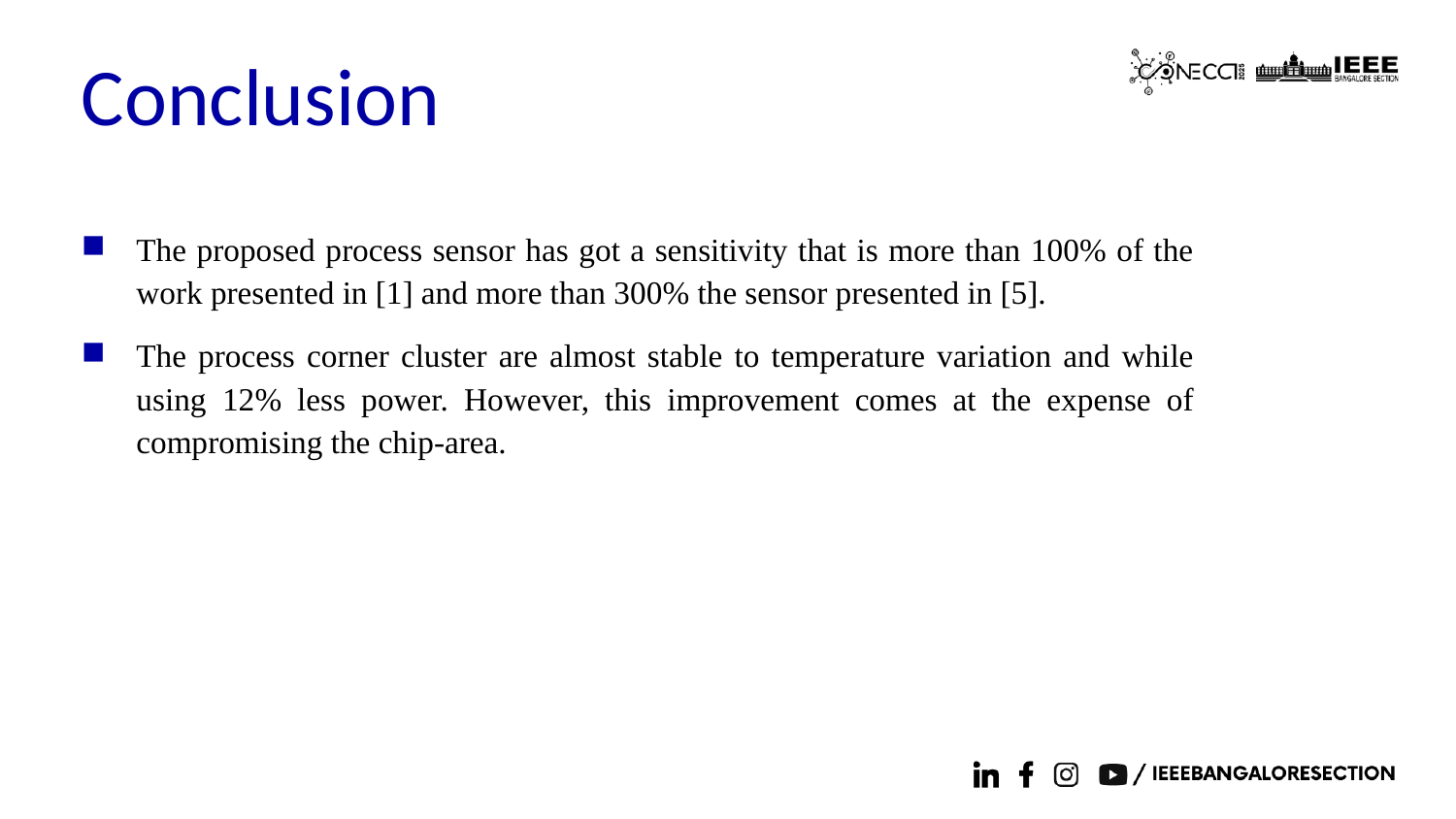

Conclusion
The proposed process sensor has got a sensitivity that is more than 100% of the work presented in [1] and more than 300% the sensor presented in [5].
The process corner cluster are almost stable to temperature variation and while using 12% less power. However, this improvement comes at the expense of compromising the chip-area.